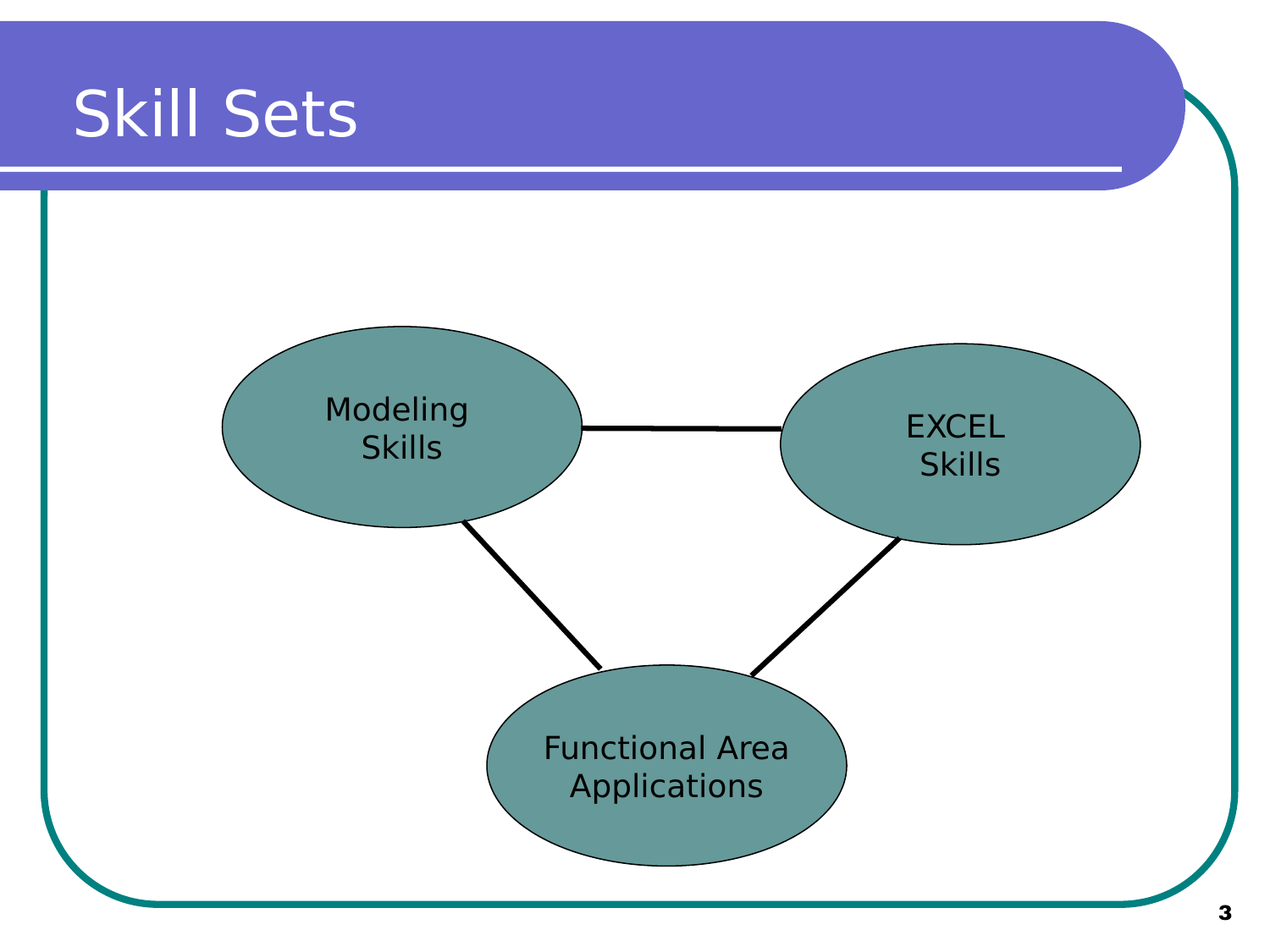

# Skill Sets
Modeling
Skills
EXCEL
Skills

Functional Area
Applications

3